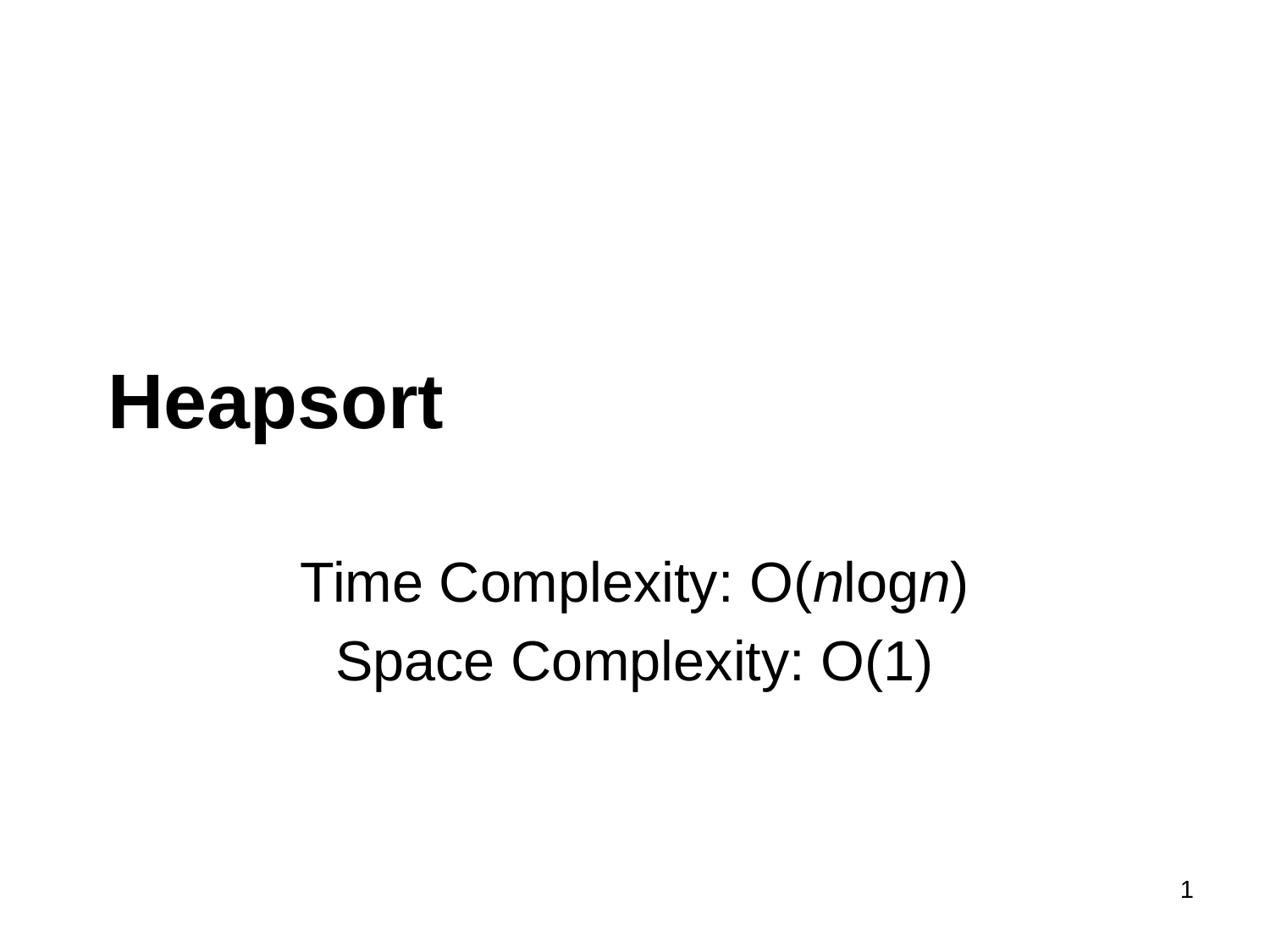

# Heapsort
Time Complexity: O(nlogn)
Space Complexity: O(1)
1